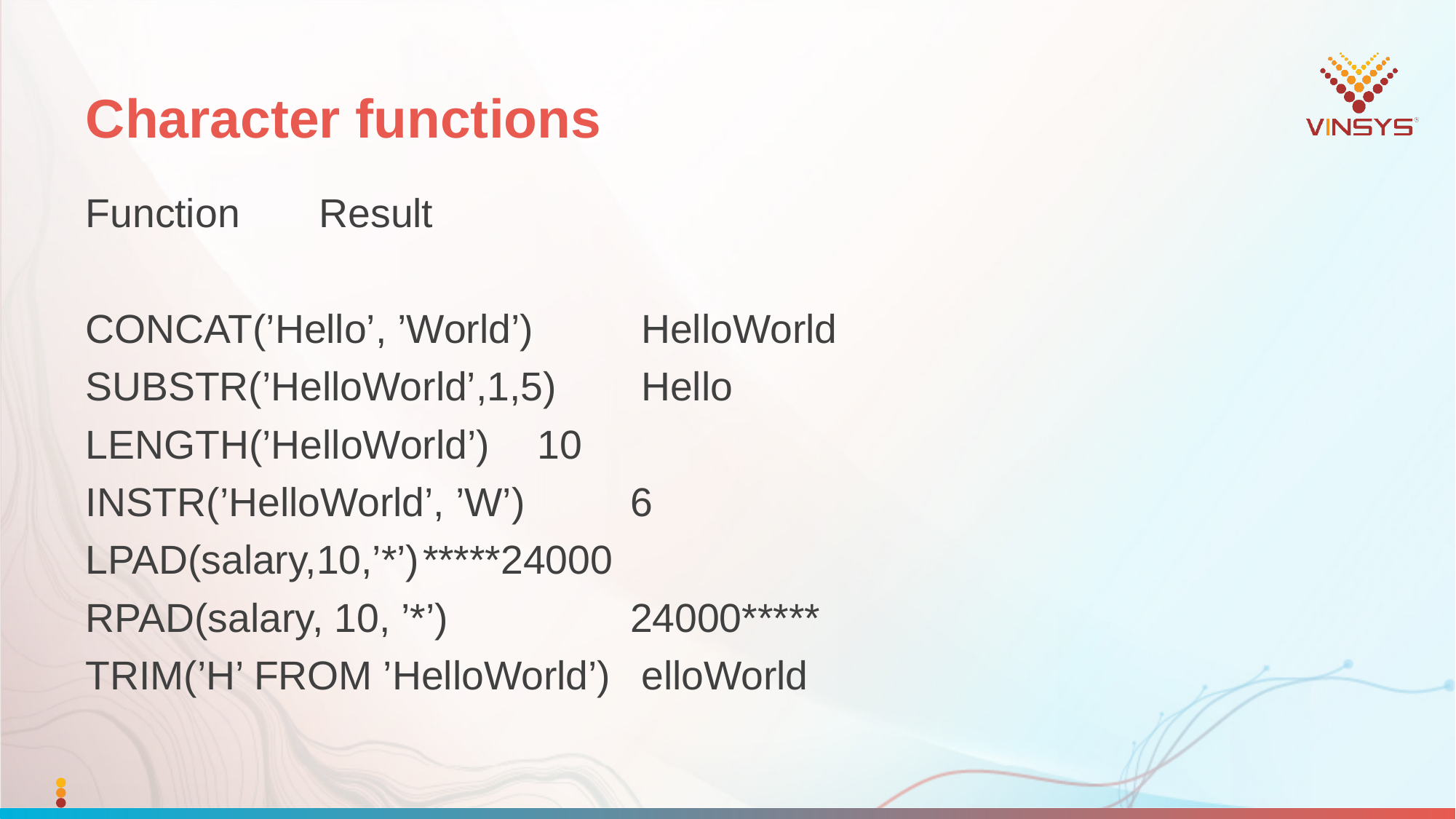

# Character functions
Function 					Result

CONCAT(’Hello’, ’World’)		 HelloWorld
SUBSTR(’HelloWorld’,1,5)		 Hello
LENGTH(’HelloWorld’) 			 10
INSTR(’HelloWorld’, ’W’) 		6
LPAD(salary,10,’*’)			*****24000
RPAD(salary, 10, ’*’) 		 	24000*****
TRIM(’H’ FROM ’HelloWorld’) 	 elloWorld